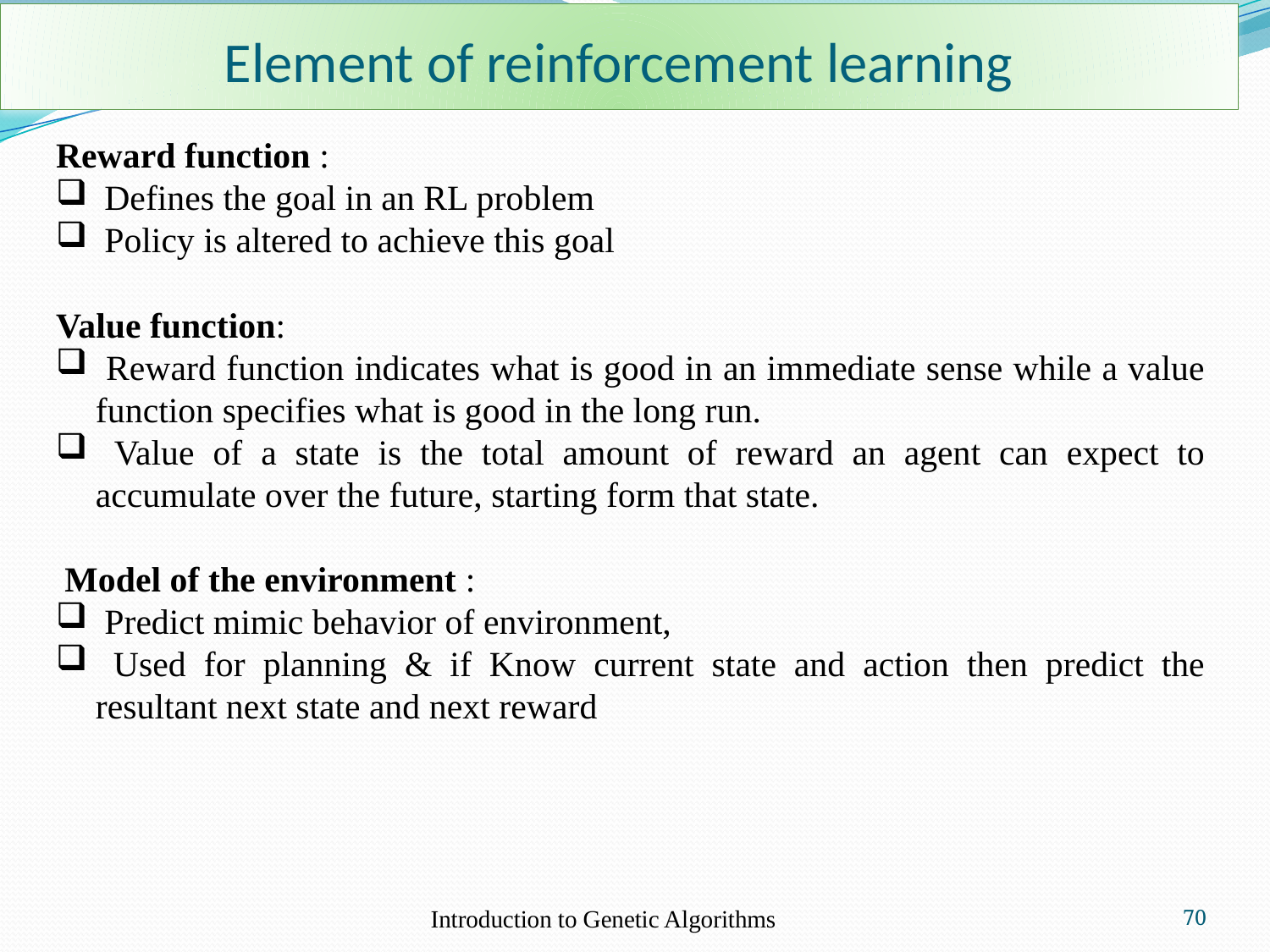

# Element of reinforcement learning
Reward function :
 Defines the goal in an RL problem
 Policy is altered to achieve this goal

Value function:
 Reward function indicates what is good in an immediate sense while a value function specifies what is good in the long run.
 Value of a state is the total amount of reward an agent can expect to accumulate over the future, starting form that state.

 Model of the environment :
 Predict mimic behavior of environment,
 Used for planning & if Know current state and action then predict the resultant next state and next reward
Introduction to Genetic Algorithms
70